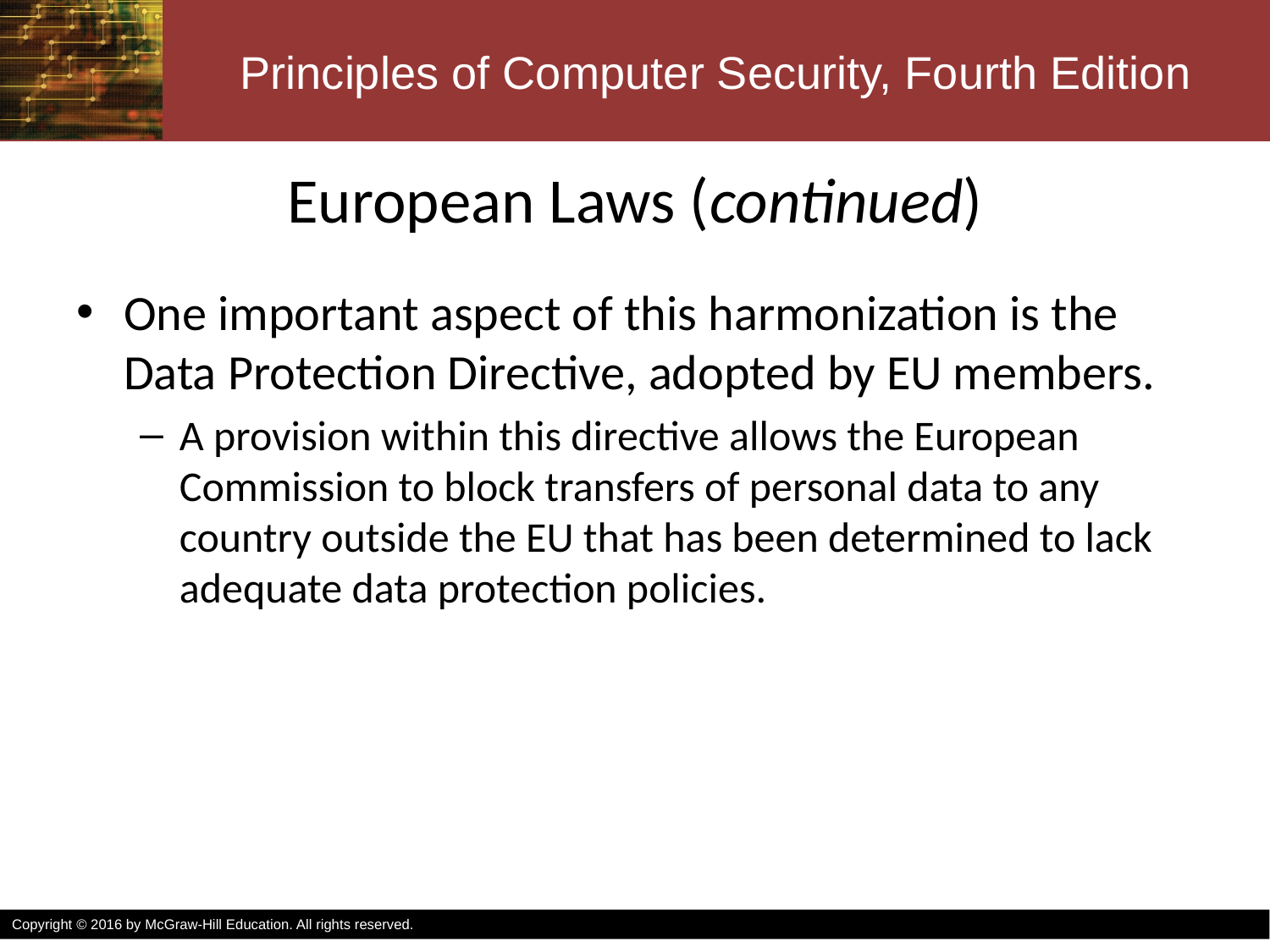

# European Laws (continued)
One important aspect of this harmonization is the Data Protection Directive, adopted by EU members.
A provision within this directive allows the European Commission to block transfers of personal data to any country outside the EU that has been determined to lack adequate data protection policies.